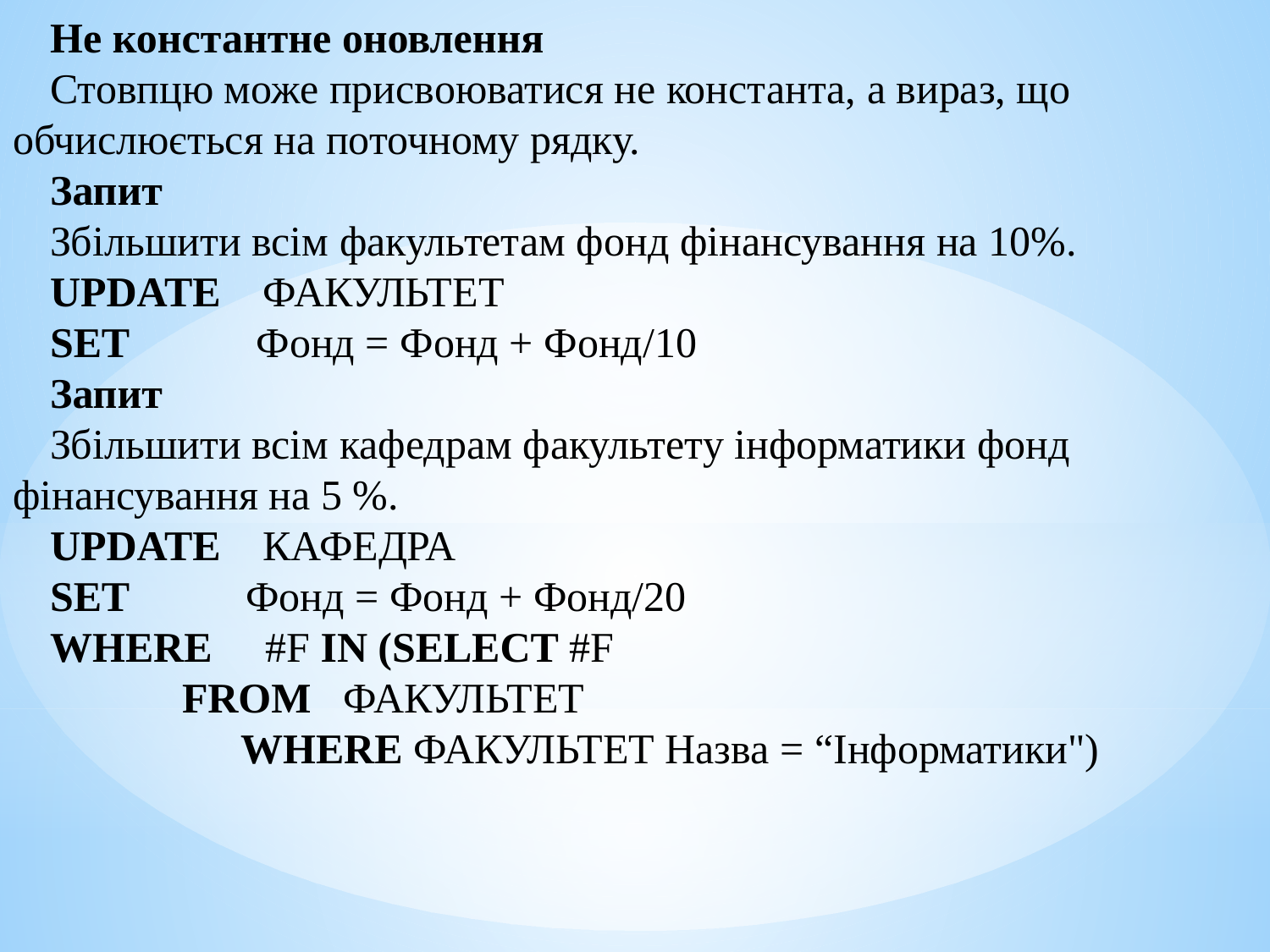

Не константне оновлення
Стовпцю може присвоюватися не константа, а вираз, що обчислюється на поточному рядку.
Запит
Збільшити всім факультетам фонд фінансування на 10%.
UPDATE    ФАКУЛЬТЕТ
SET            Фонд = Фонд + Фонд/10
Запит
Збільшити всім кафедрам факультету інформатики фонд фінансування на 5 %.
UPDATE    КАФЕДРА
SET           Фонд = Фонд + Фонд/20
WHERE     #F IN (SELECT #F
 	    FROM   ФАКУЛЬТЕТ
                  WHERE ФАКУЛЬТЕТ Назва = “Інформатики")